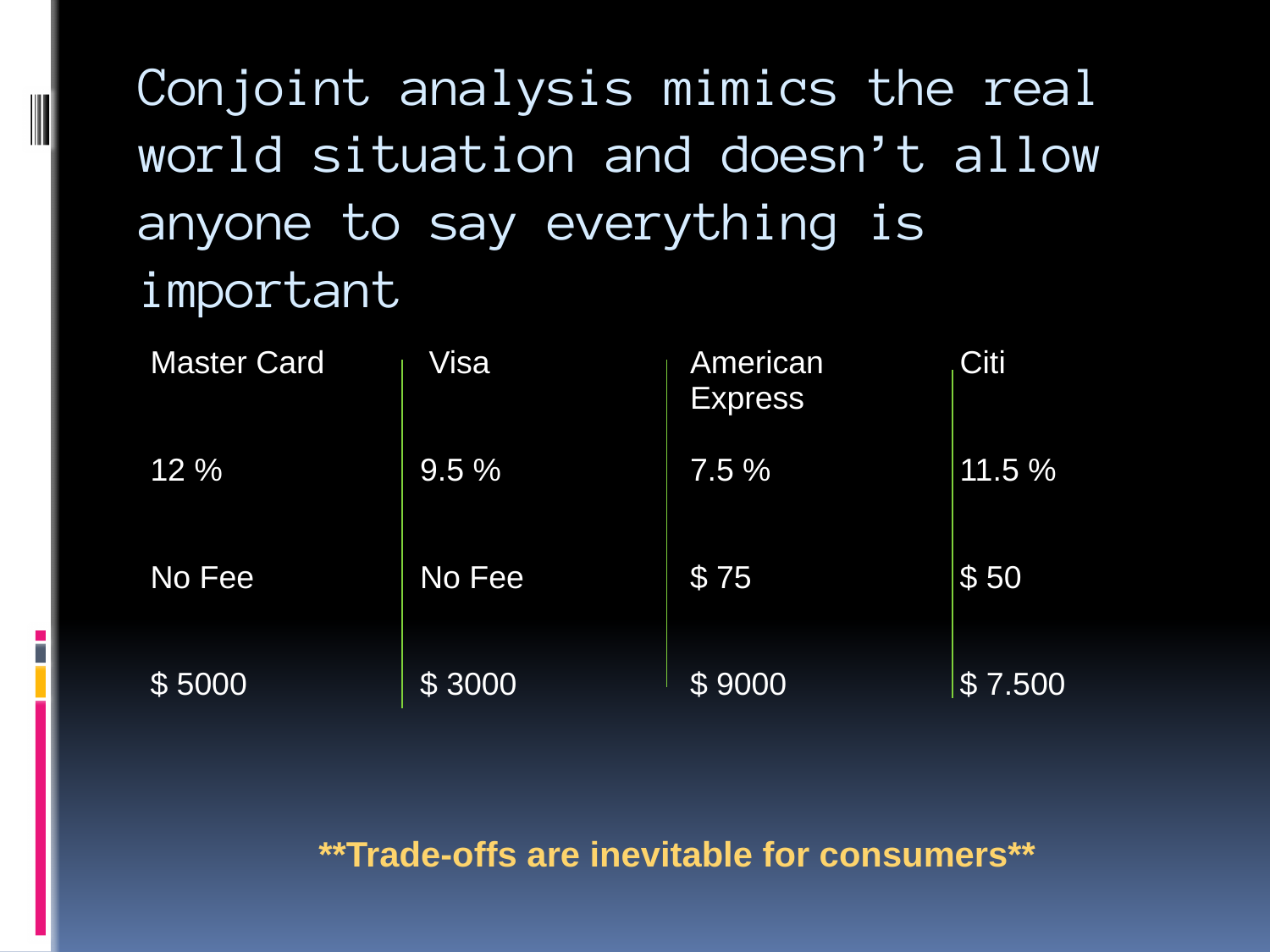

# Conjoint analysis mimics the real world situation and doesn’t allow anyone to say everything is important
| Master Card | Visa | American Express | Citi |
| --- | --- | --- | --- |
| 12 % | 9.5 % | 7.5 % | 11.5 % |
| No Fee | No Fee | $ 75 | $ 50 |
| $ 5000 | $ 3000 | $ 9000 | $ 7.500 |
**Trade-offs are inevitable for consumers**